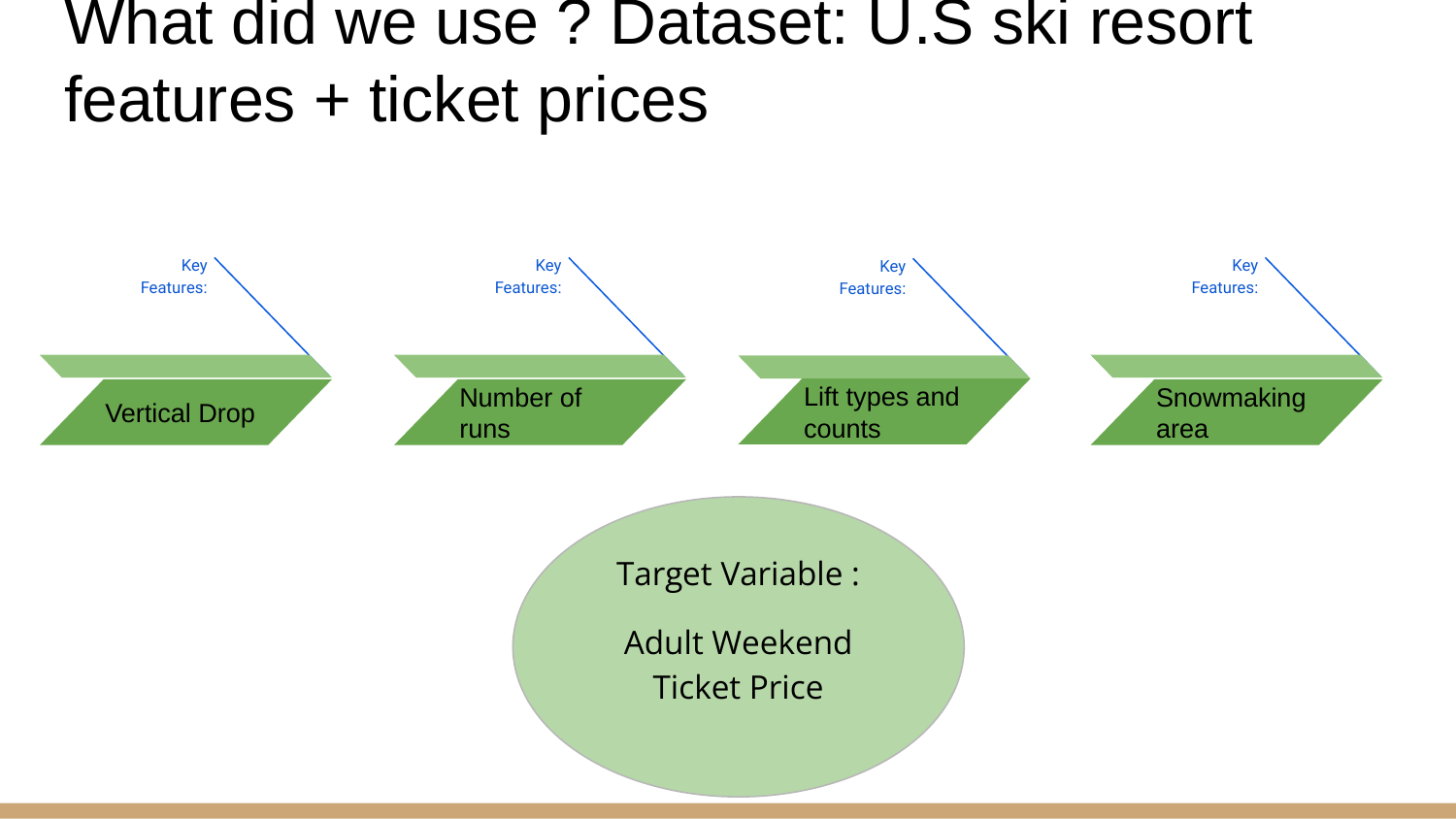

# What did we use ? Dataset: U.S ski resort features + ticket prices
Key Features:

Vertical Drop
Key Features:

Number of runs
Key Features:

Snowmaking area
Key Features:

Lift types and counts

Target Variable :
Adult Weekend Ticket Price